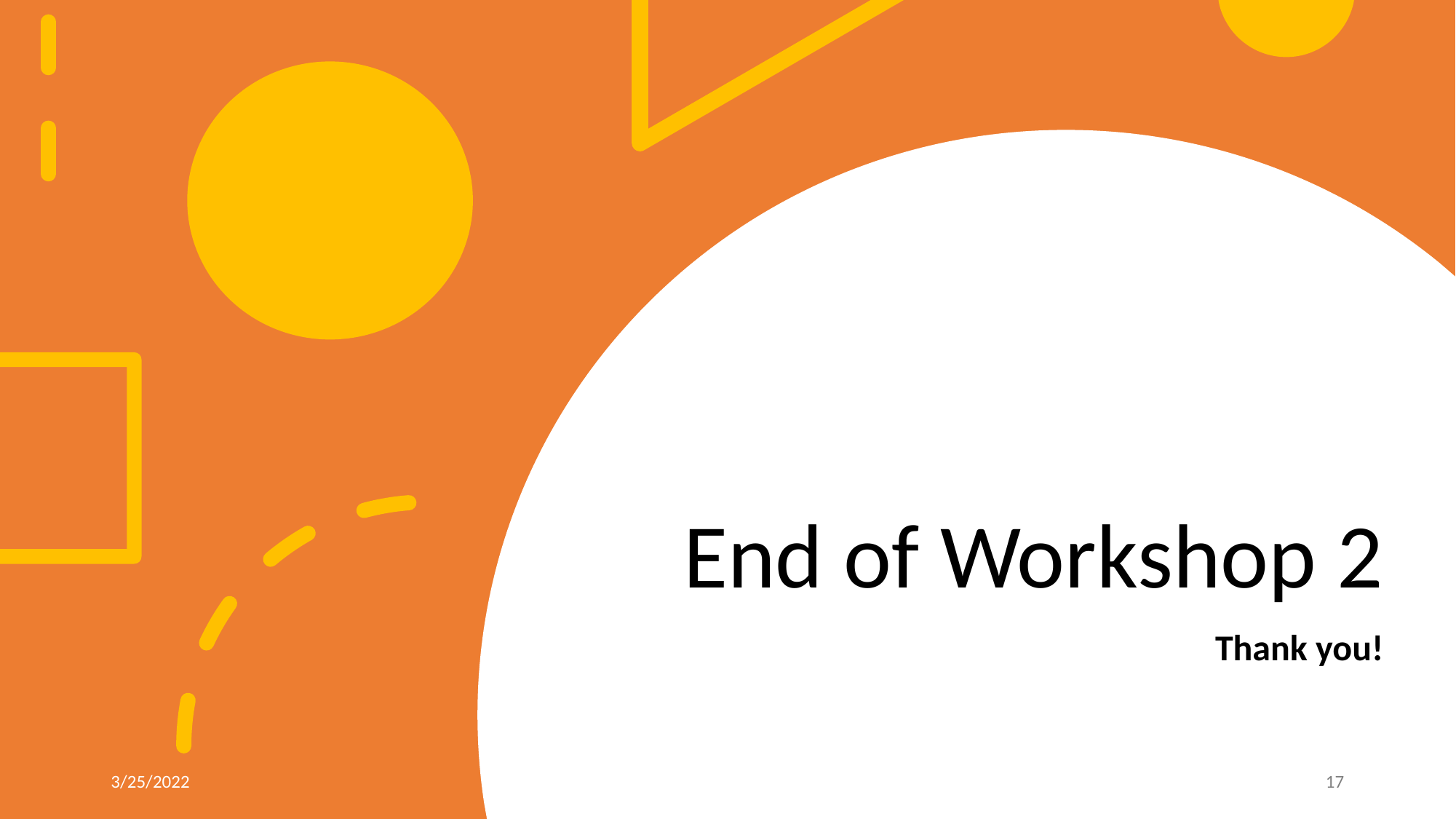

# End of Workshop 2

Thank you!
3/25/2022
17